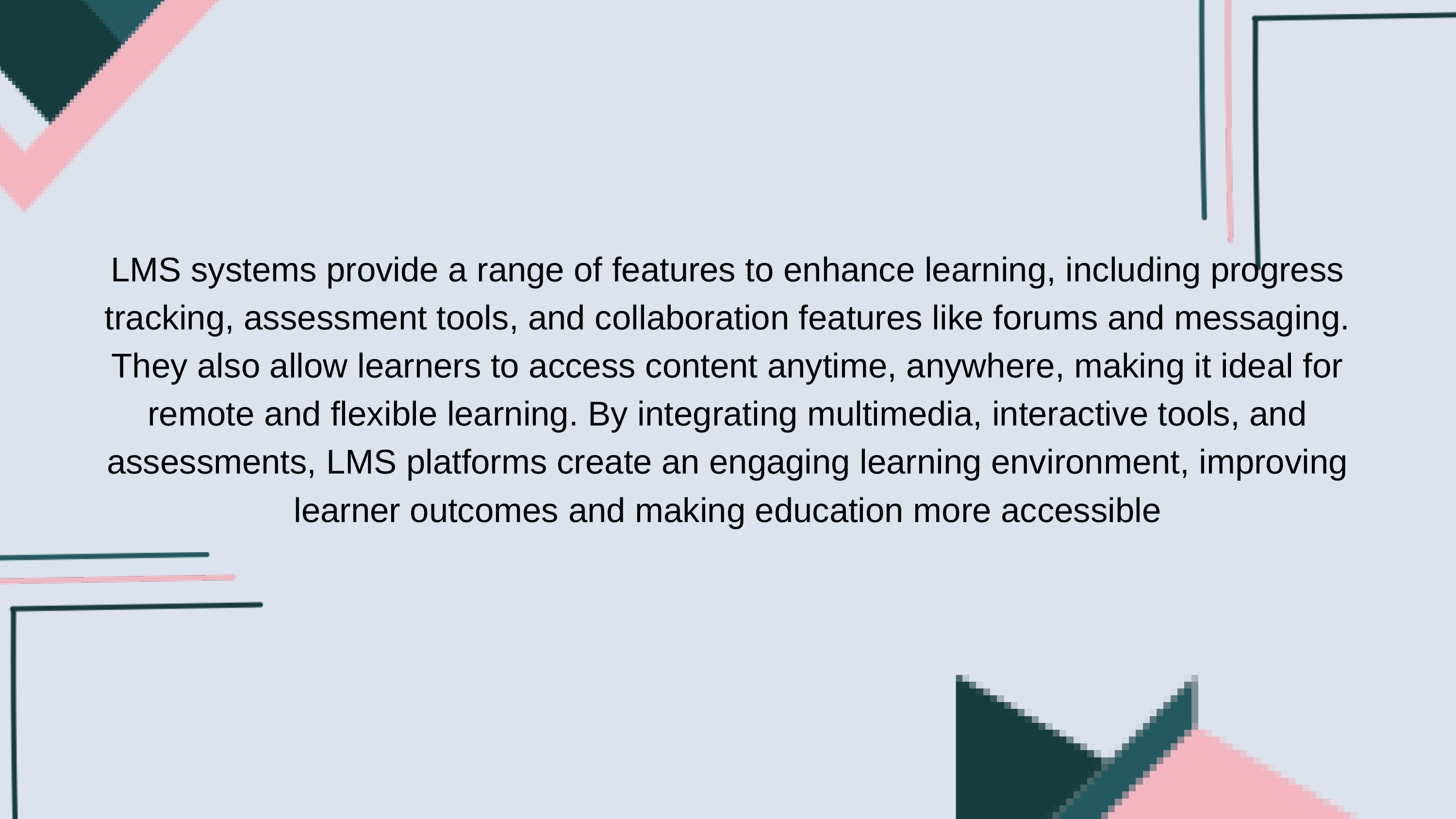

LMS systems provide a range of features to enhance learning, including progress tracking, assessment tools, and collaboration features like forums and messaging. They also allow learners to access content anytime, anywhere, making it ideal for remote and flexible learning. By integrating multimedia, interactive tools, and assessments, LMS platforms create an engaging learning environment, improving learner outcomes and making education more accessible